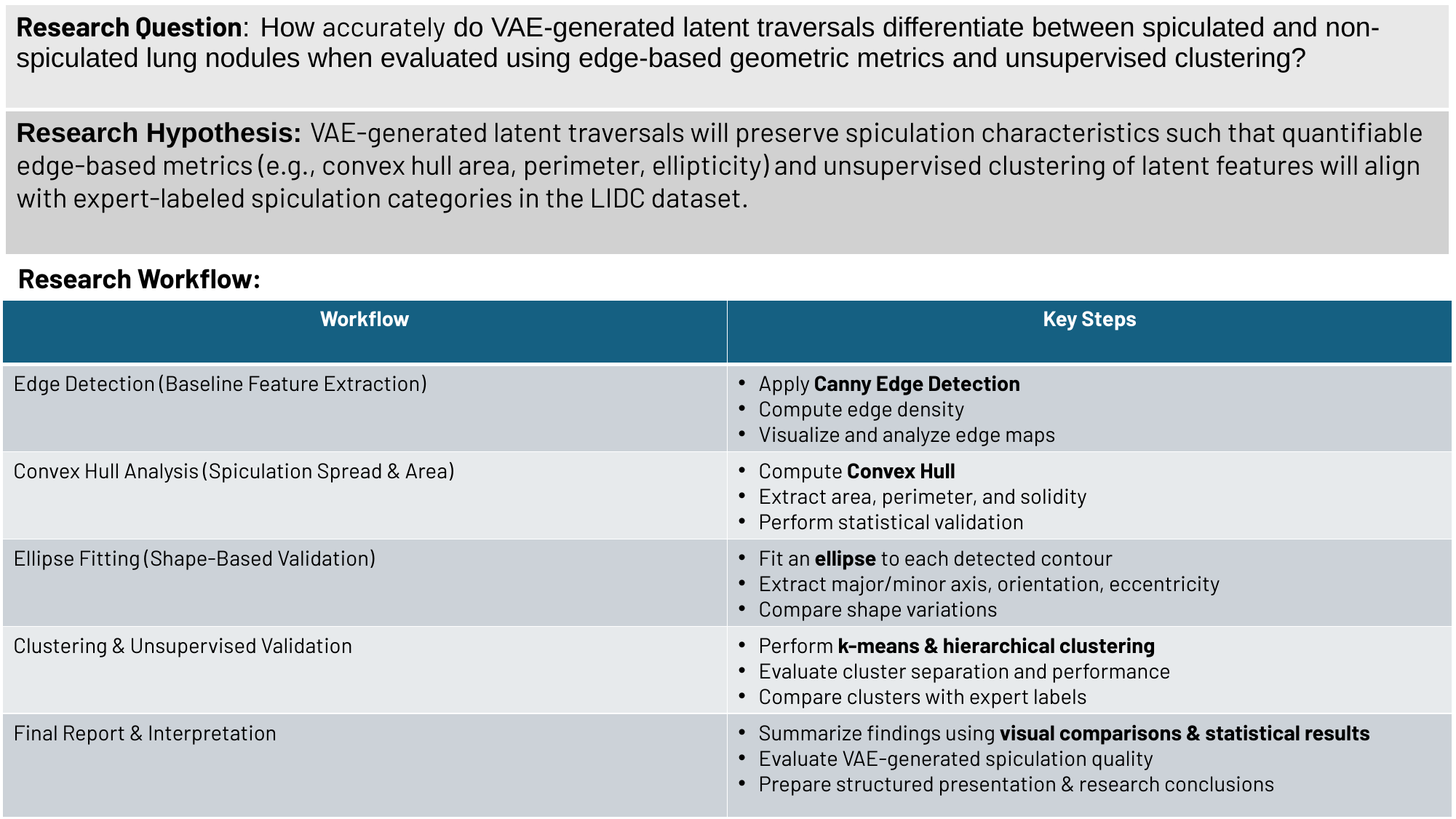

| Research Question:  How accurately do VAE-generated latent traversals differentiate between spiculated and non-spiculated lung nodules when evaluated using edge-based geometric metrics and unsupervised clustering? |
| --- |
| Research Hypothesis: VAE-generated latent traversals will preserve spiculation characteristics such that quantifiable edge-based metrics (e.g., convex hull area, perimeter, ellipticity) and unsupervised clustering of latent features will align with expert-labeled spiculation categories in the LIDC dataset. |
Research Workflow:
| Workflow | Key Steps |
| --- | --- |
| Edge Detection (Baseline Feature Extraction) | Apply Canny Edge Detection Compute edge density Visualize and analyze edge maps |
| Convex Hull Analysis (Spiculation Spread & Area) | Compute Convex Hull Extract area, perimeter, and solidity Perform statistical validation |
| Ellipse Fitting (Shape-Based Validation) | Fit an ellipse to each detected contour Extract major/minor axis, orientation, eccentricity Compare shape variations |
| Clustering & Unsupervised Validation | Perform k-means & hierarchical clustering Evaluate cluster separation and performance Compare clusters with expert labels |
| Final Report & Interpretation | Summarize findings using visual comparisons & statistical results Evaluate VAE-generated spiculation quality Prepare structured presentation & research conclusions |